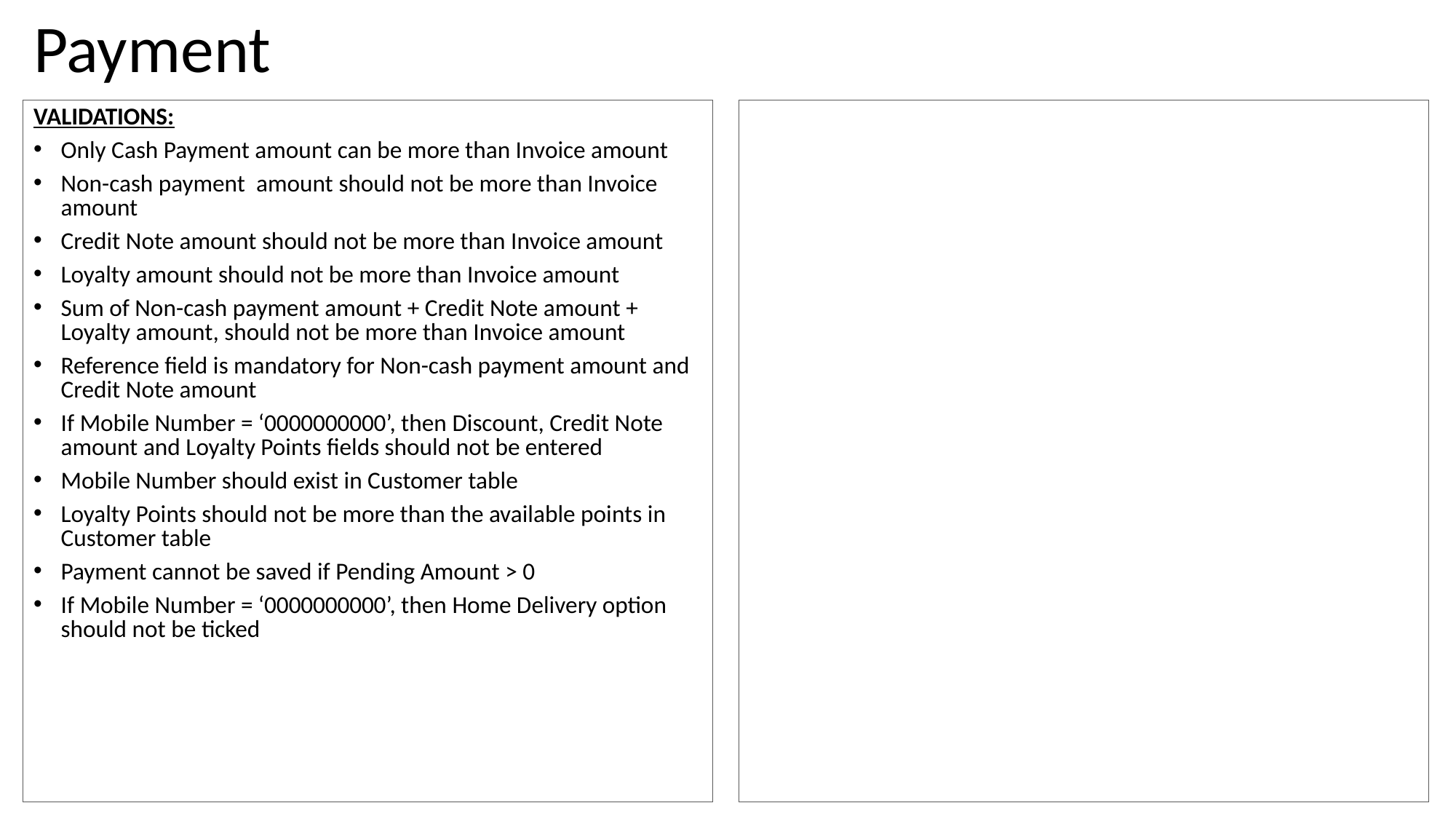

# Payment
VALIDATIONS:
Only Cash Payment amount can be more than Invoice amount
Non-cash payment  amount should not be more than Invoice amount
Credit Note amount should not be more than Invoice amount
Loyalty amount should not be more than Invoice amount
Sum of Non-cash payment amount + Credit Note amount + Loyalty amount, should not be more than Invoice amount
Reference field is mandatory for Non-cash payment amount and Credit Note amount
If Mobile Number = ‘0000000000’, then Discount, Credit Note amount and Loyalty Points fields should not be entered
Mobile Number should exist in Customer table
Loyalty Points should not be more than the available points in Customer table
Payment cannot be saved if Pending Amount > 0
If Mobile Number = ‘0000000000’, then Home Delivery option should not be ticked